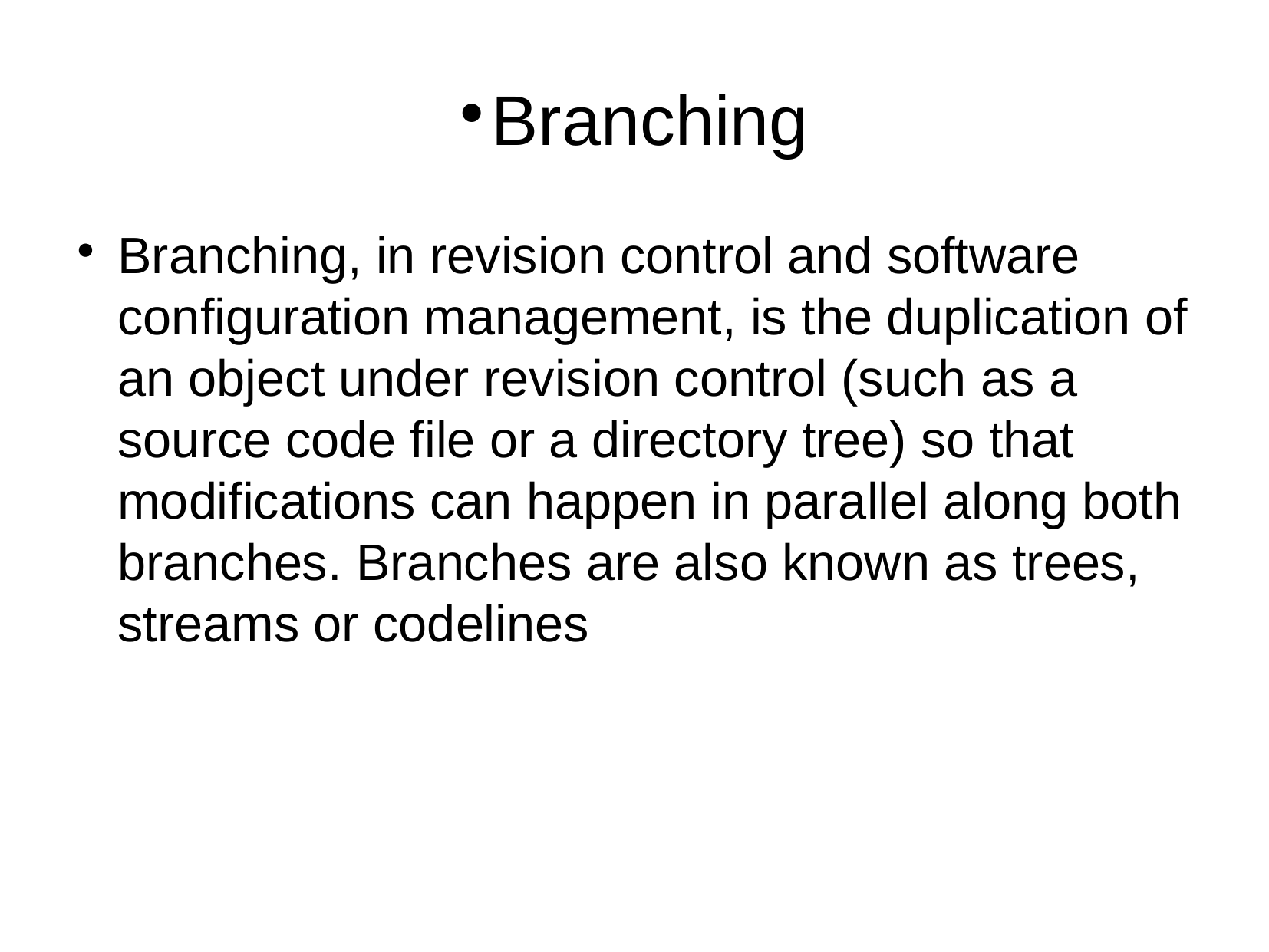

Branching
Branching, in revision control and software configuration management, is the duplication of an object under revision control (such as a source code file or a directory tree) so that modifications can happen in parallel along both branches. Branches are also known as trees, streams or codelines